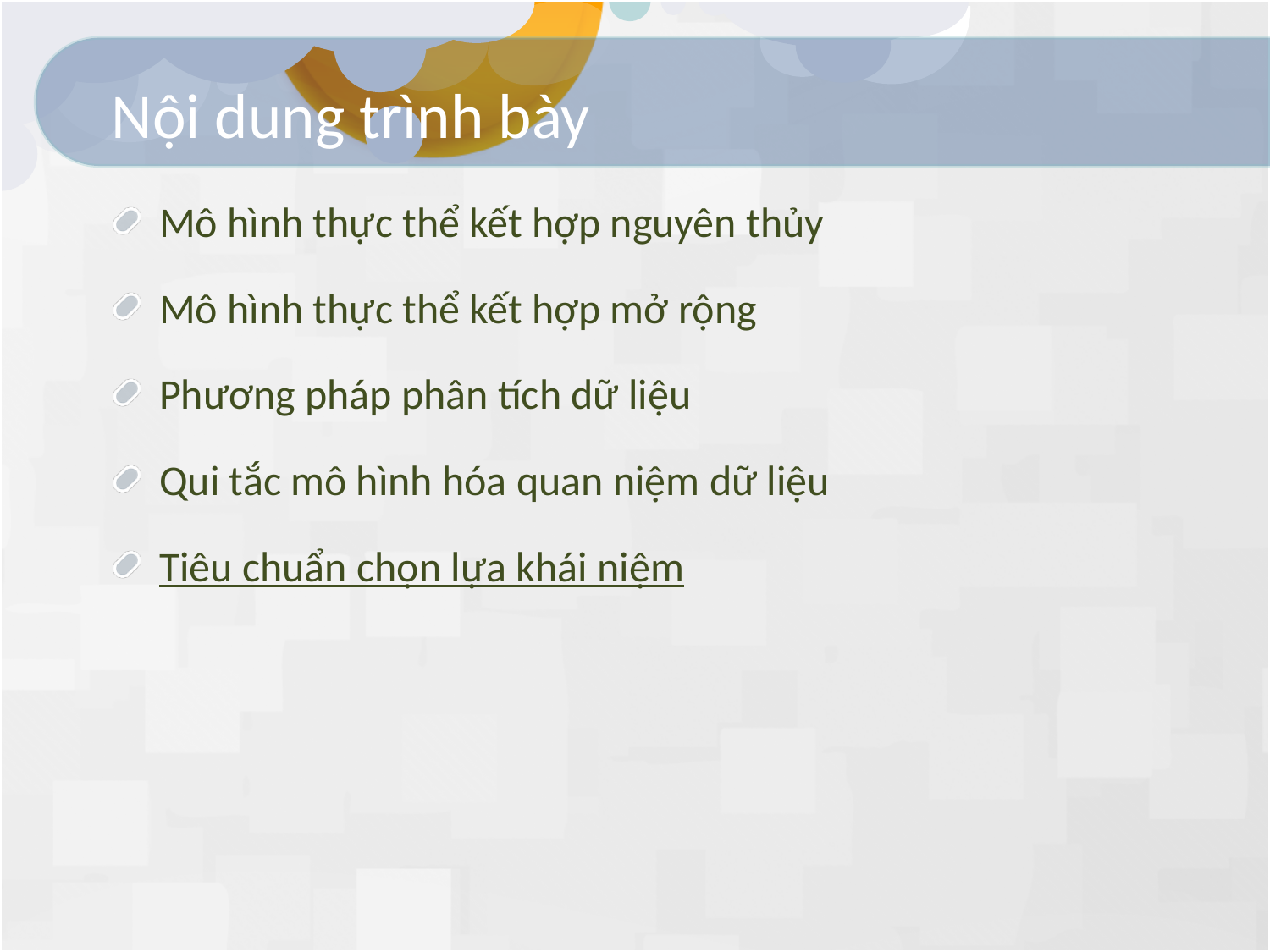

# Nội dung trình bày
Mô hình thực thể kết hợp nguyên thủy
Mô hình thực thể kết hợp mở rộng
Phương pháp phân tích dữ liệu
Qui tắc mô hình hóa quan niệm dữ liệu
Tiêu chuẩn chọn lựa khái niệm